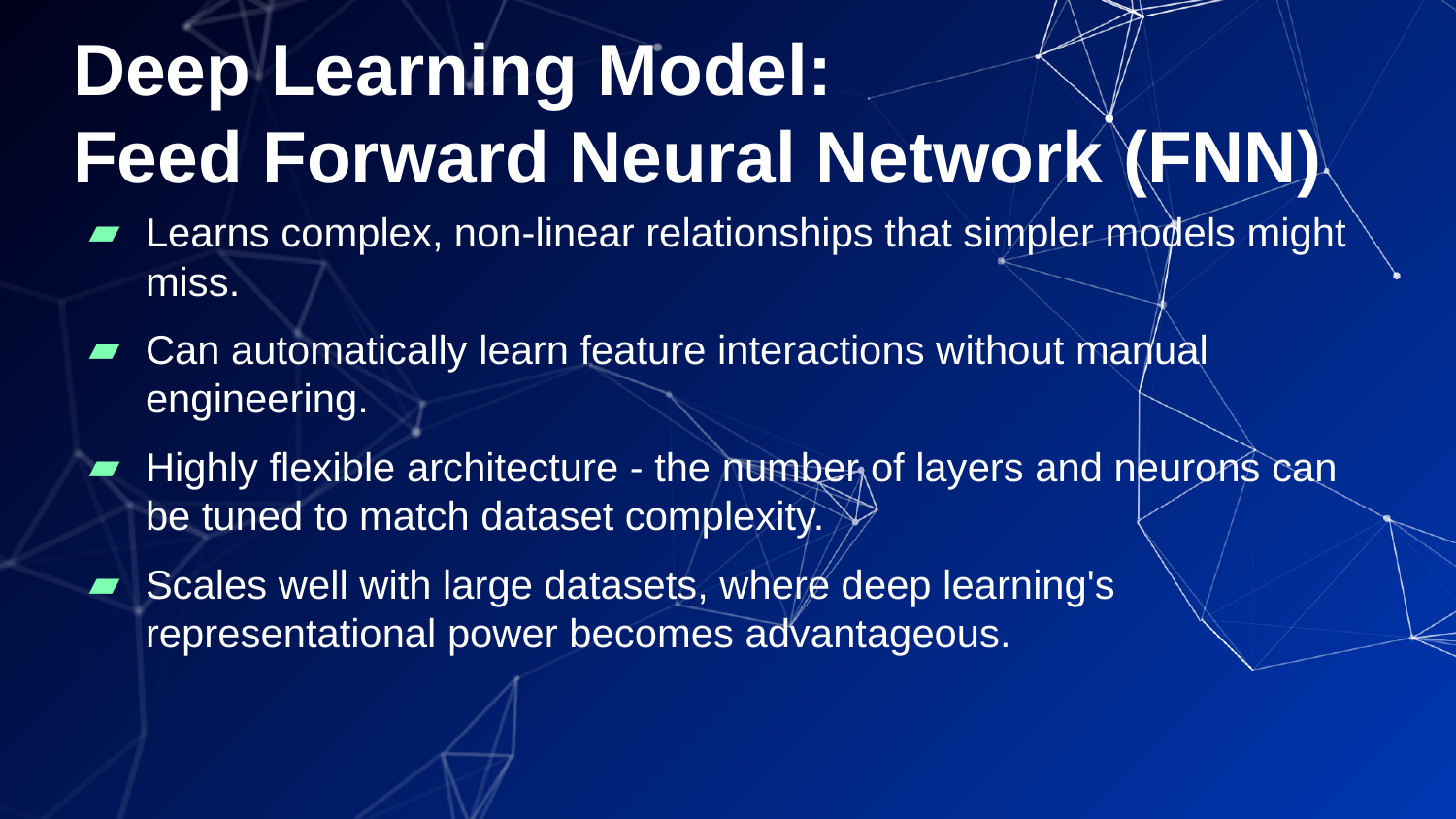

# Deep Learning Model:
Feed Forward Neural Network (FNN)
Learns complex, non-linear relationships that simpler models might miss.
Can automatically learn feature interactions without manual engineering.
Highly flexible architecture - the number of layers and neurons can be tuned to match dataset complexity.
Scales well with large datasets, where deep learning's representational power becomes advantageous.